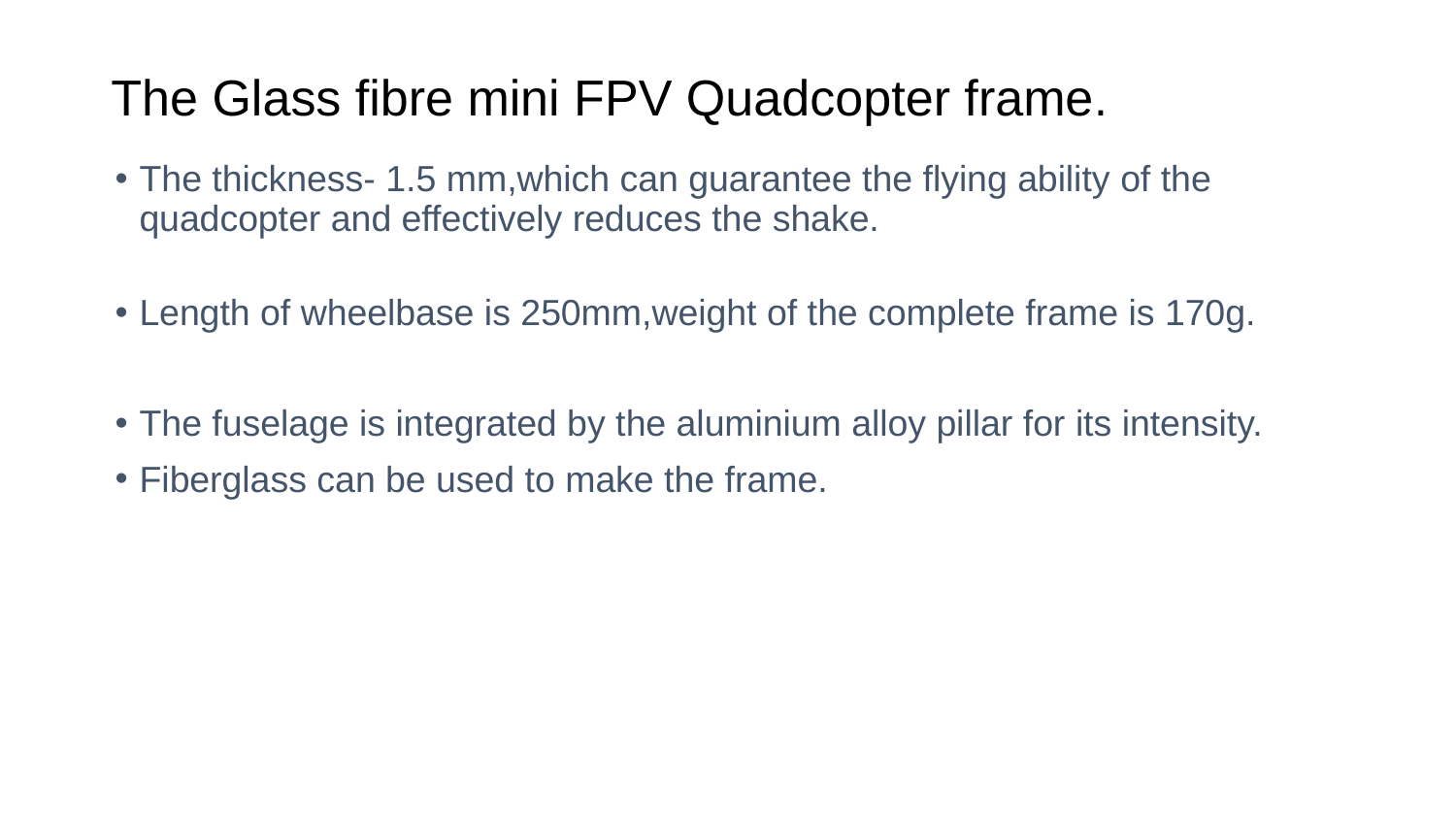

# The Glass fibre mini FPV Quadcopter frame.
The thickness- 1.5 mm,which can guarantee the flying ability of the quadcopter and effectively reduces the shake.

Length of wheelbase is 250mm,weight of the complete frame is 170g.

The fuselage is integrated by the aluminium alloy pillar for its intensity.
Fiberglass can be used to make the frame.